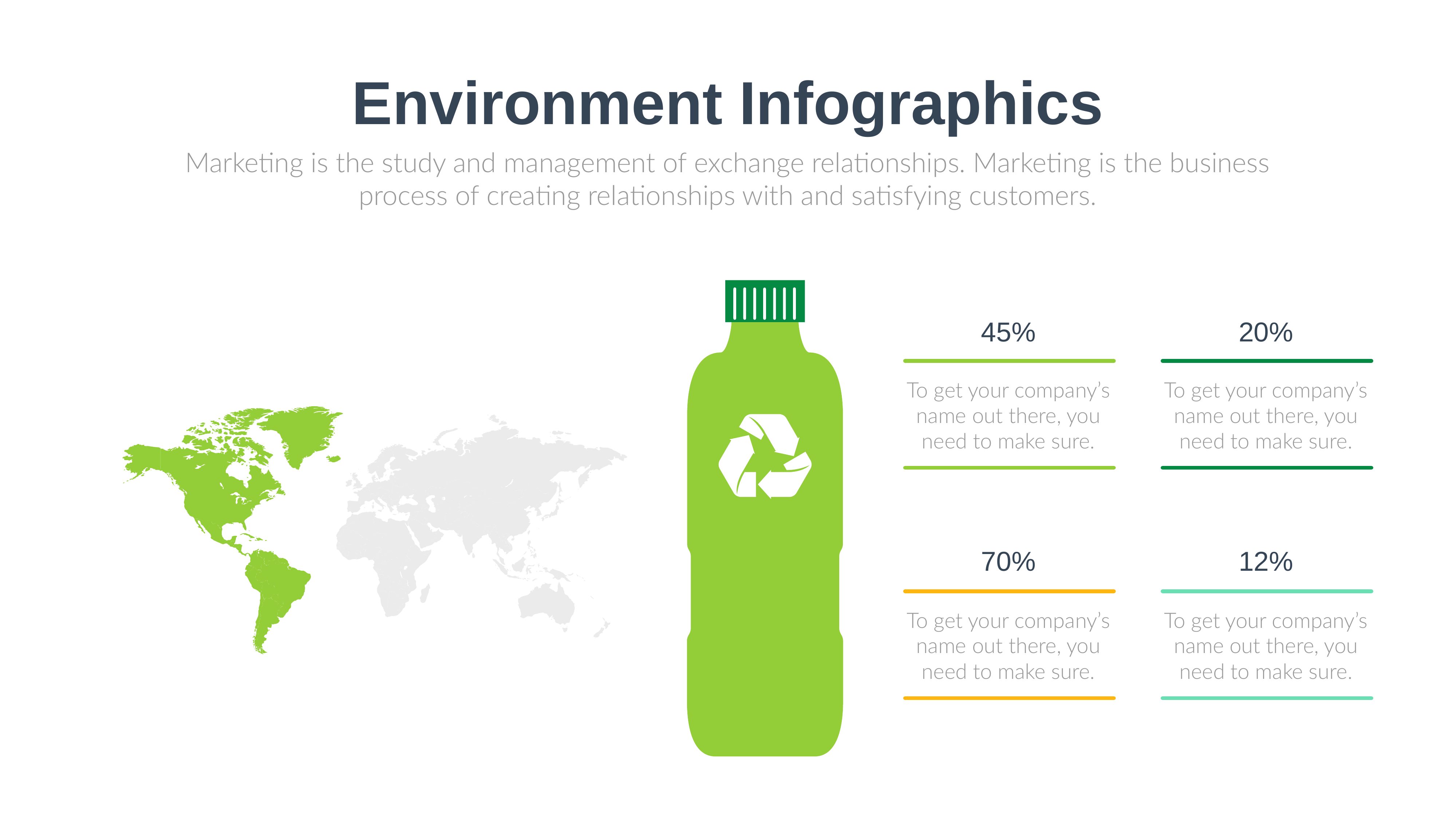

Environment Infographics
Marketing is the study and management of exchange relationships. Marketing is the business process of creating relationships with and satisfying customers.

45%
20%

To get your company’s name out there, you need to make sure.
To get your company’s name out there, you need to make sure.
70%
12%
To get your company’s name out there, you need to make sure.
To get your company’s name out there, you need to make sure.